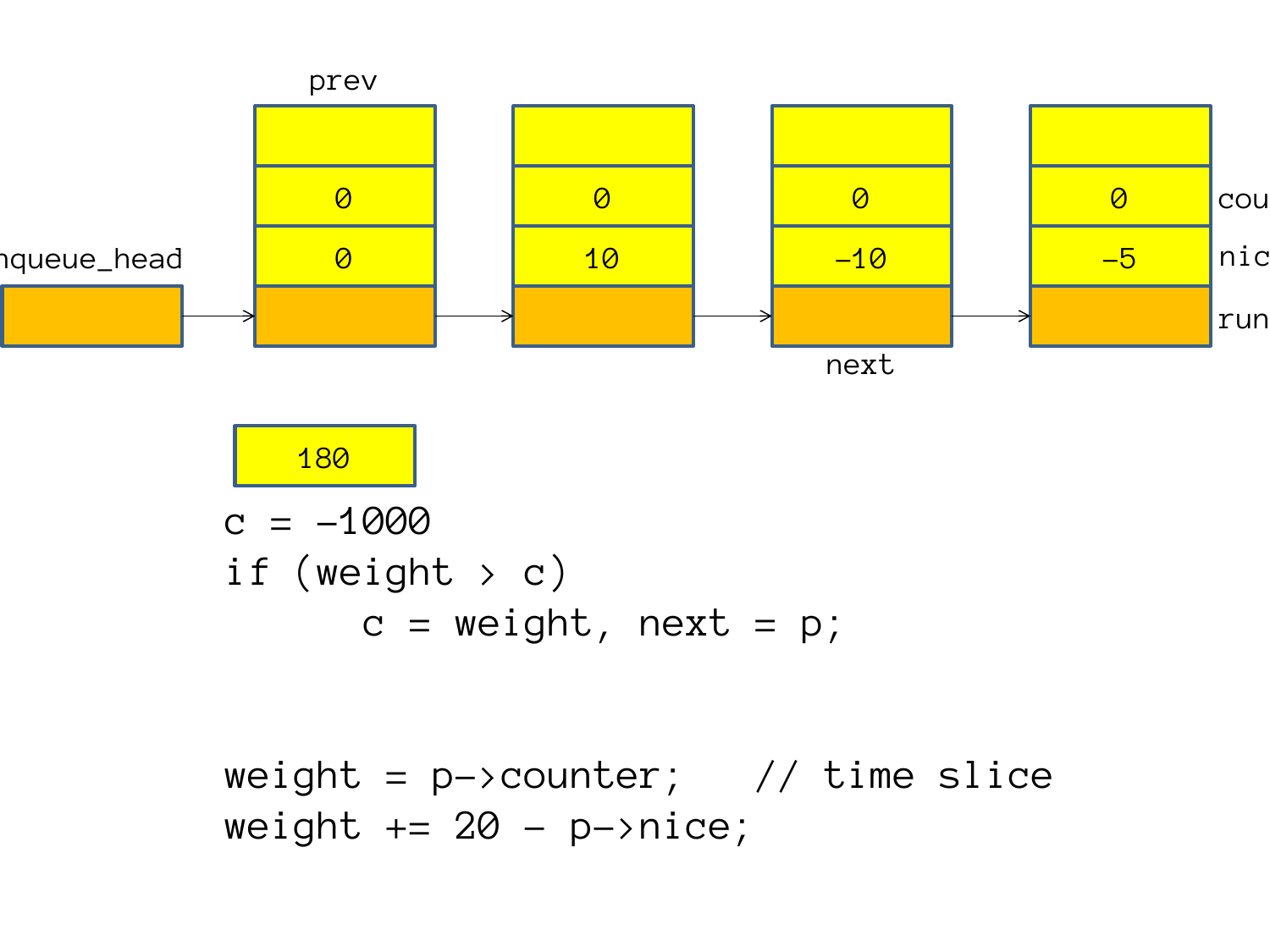

prev

0
0
0
0
counter
0
10
-10
-5
nice
runqueue_head

run_list
next
180
c = -1000
if (weight > c)
      c = weight, next = p;

weight = p->counter;   // time slice
weight += 20 - p->nice;